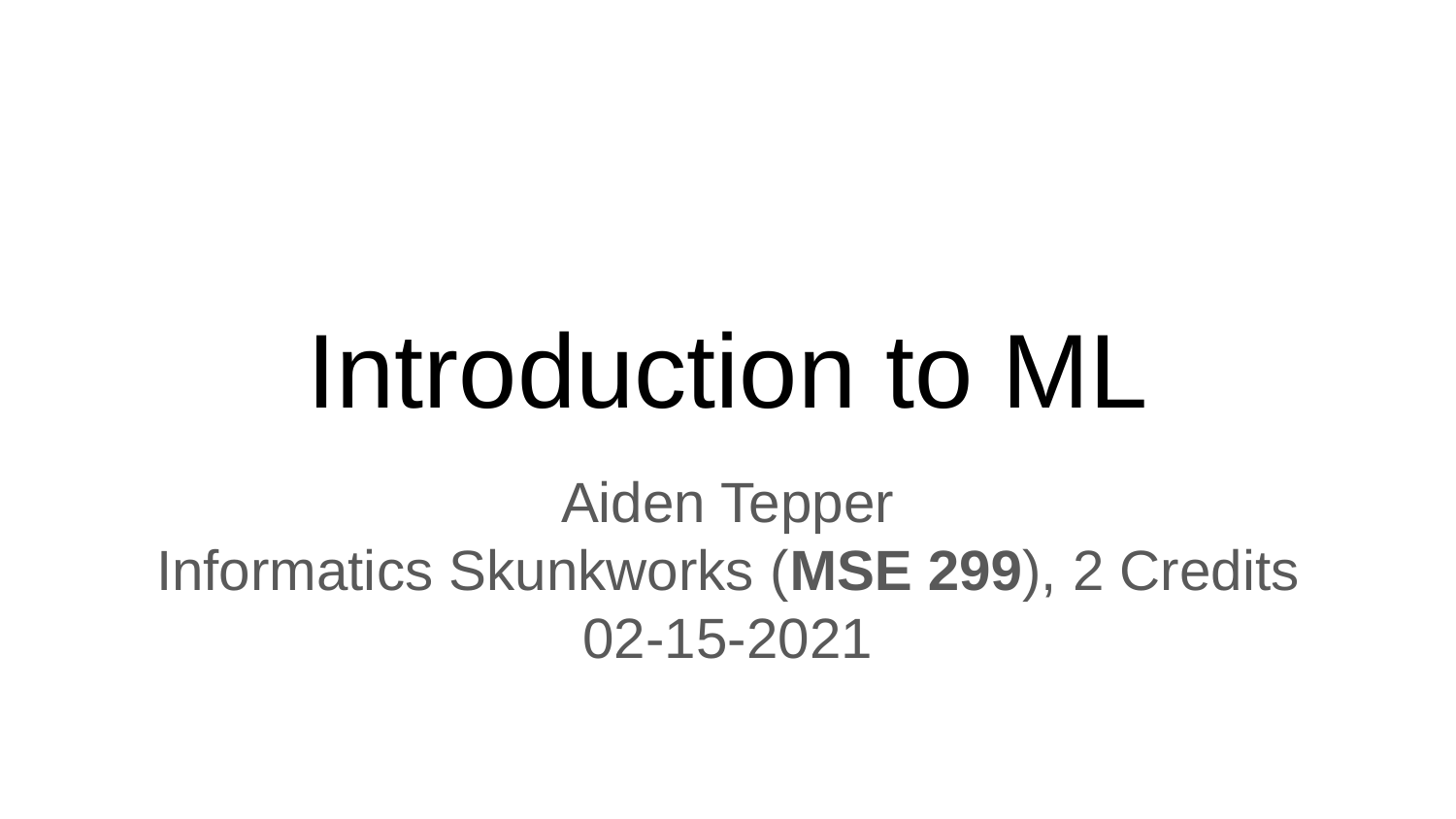

# Introduction to ML
Aiden Tepper
Informatics Skunkworks (MSE 299), 2 Credits
02-15-2021